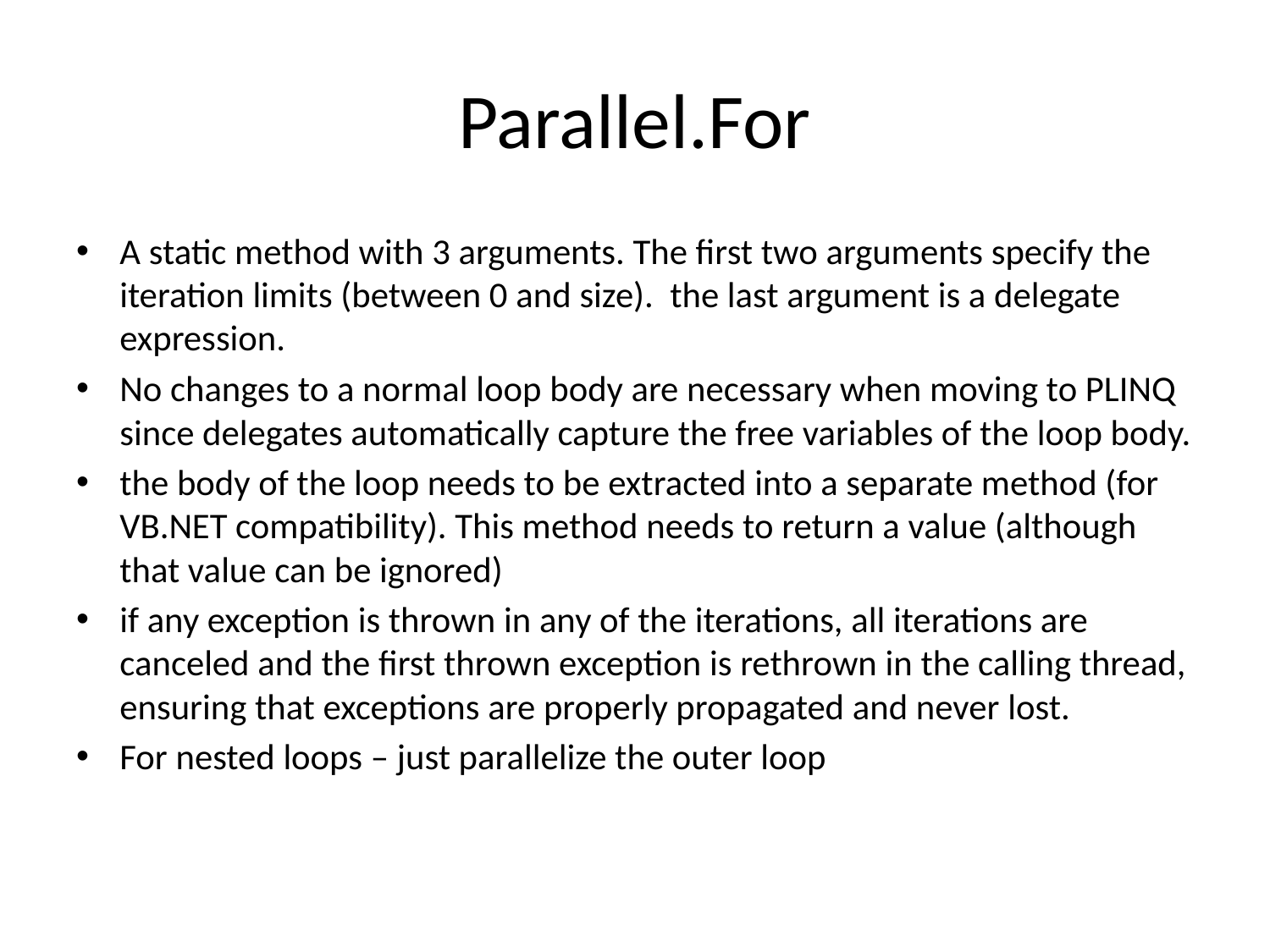

# Parallel.For
A static method with 3 arguments. The first two arguments specify the iteration limits (between 0 and size).  the last argument is a delegate expression.
No changes to a normal loop body are necessary when moving to PLINQ since delegates automatically capture the free variables of the loop body.
the body of the loop needs to be extracted into a separate method (for VB.NET compatibility). This method needs to return a value (although that value can be ignored)
if any exception is thrown in any of the iterations, all iterations are canceled and the first thrown exception is rethrown in the calling thread, ensuring that exceptions are properly propagated and never lost.
For nested loops – just parallelize the outer loop